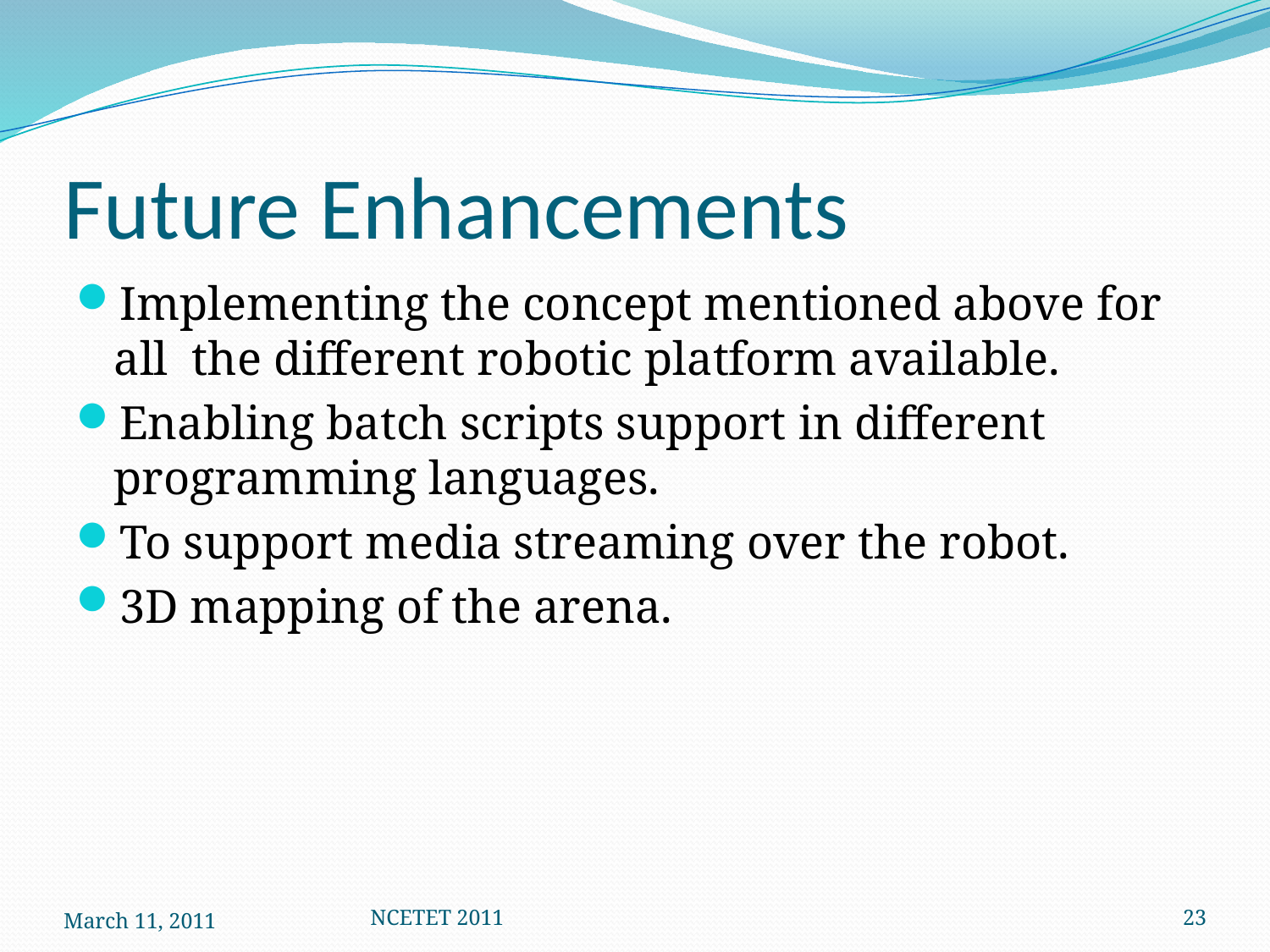

# Future Enhancements
Implementing the concept mentioned above for all  the different robotic platform available.
Enabling batch scripts support in different programming languages.
To support media streaming over the robot.
3D mapping of the arena.

March 11, 2011
NCETET 2011
23